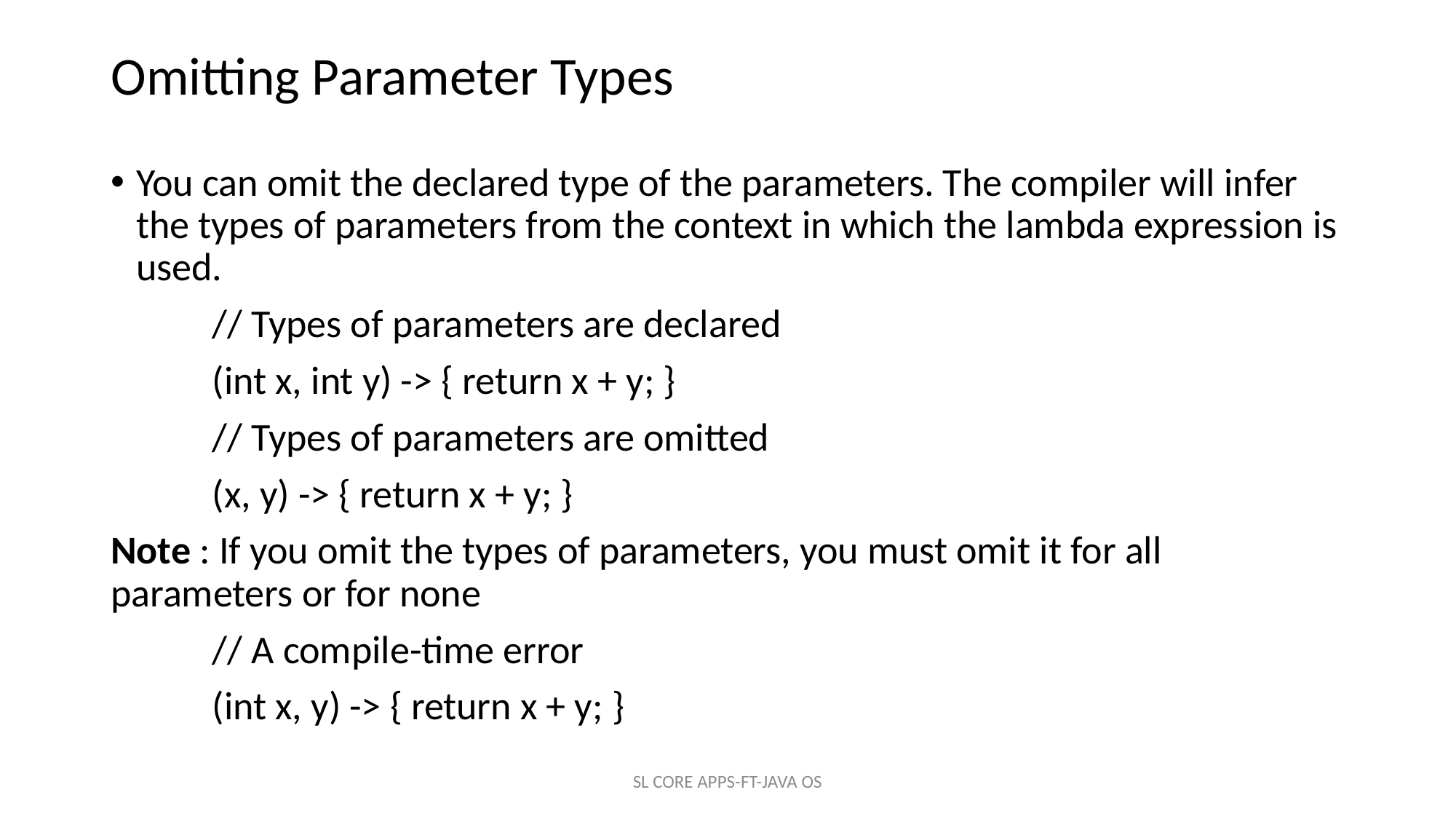

# Omitting Parameter Types
You can omit the declared type of the parameters. The compiler will infer the types of parameters from the context in which the lambda expression is used.
	// Types of parameters are declared
		(int x, int y) -> { return x + y; }
	// Types of parameters are omitted
		(x, y) -> { return x + y; }
Note : If you omit the types of parameters, you must omit it for all parameters or for none
	// A compile-time error
	(int x, y) -> { return x + y; }
SL CORE APPS-FT-JAVA OS